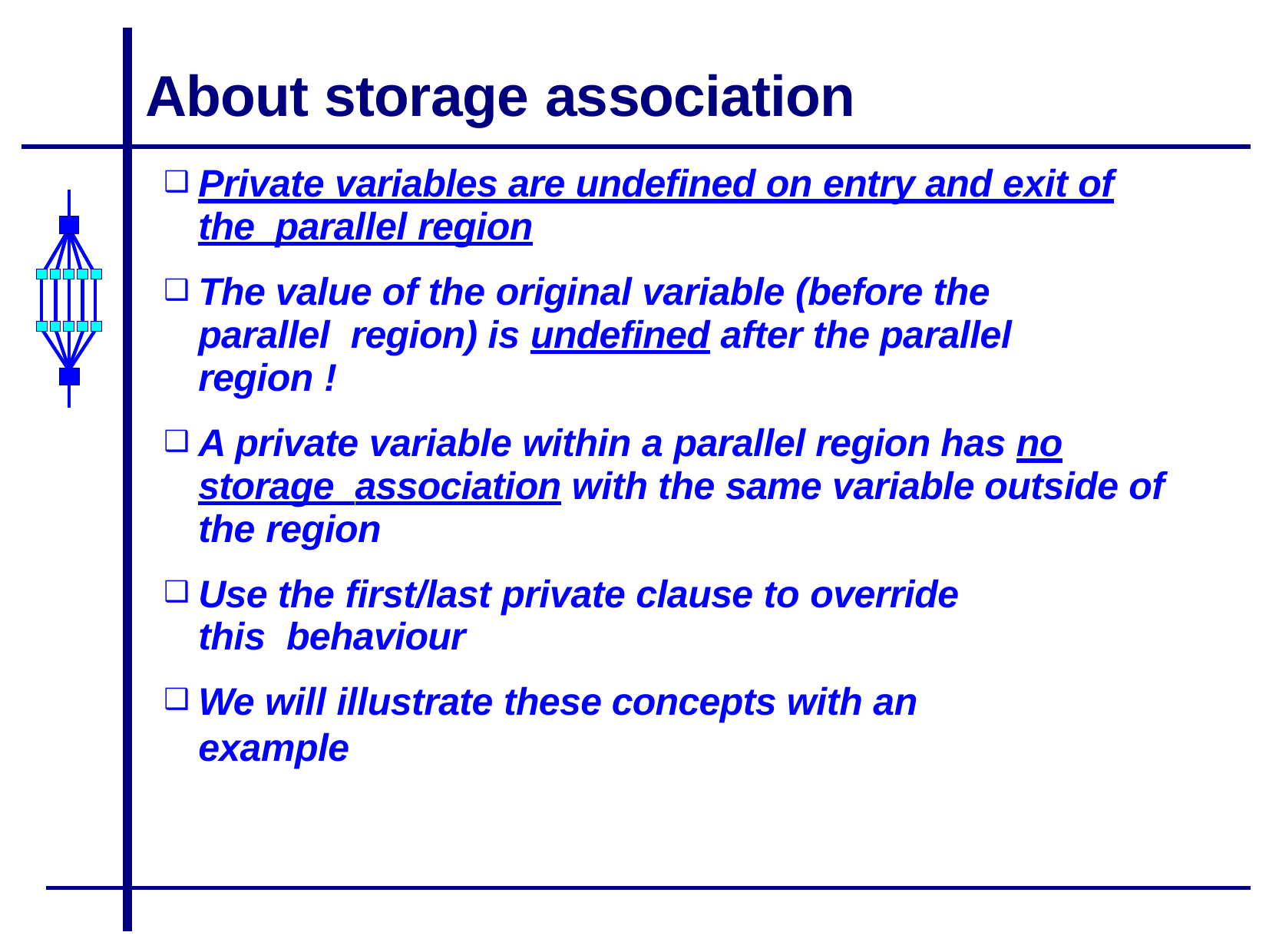

# About storage association
Private variables are undefined on entry and exit of the  parallel region
The value of the original variable (before the parallel  region) is undefined after the parallel region !
A private variable within a parallel region has no storage  association with the same variable outside of the region
Use the first/last private clause to override this  behaviour
We will illustrate these concepts with an example